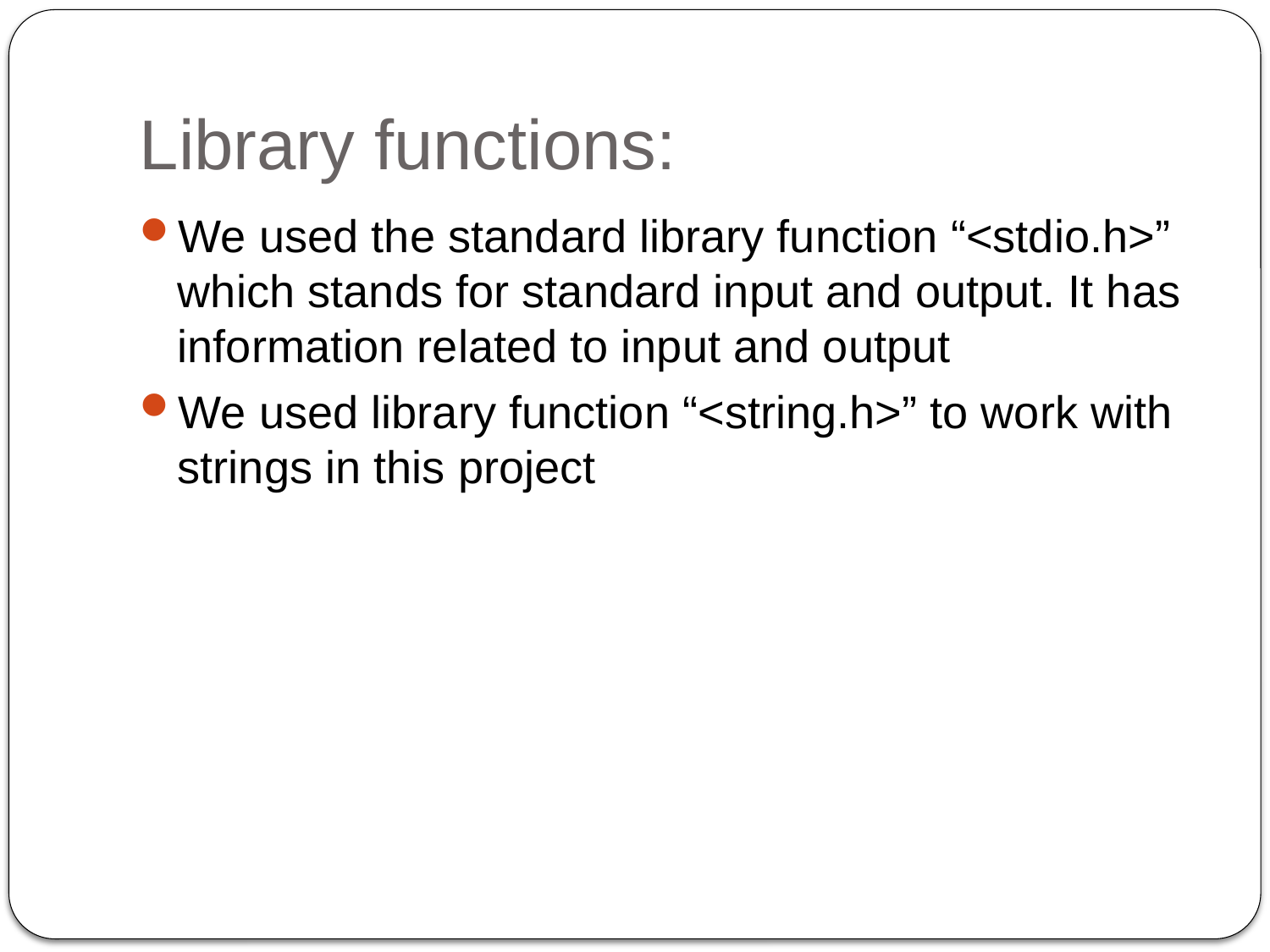

# Library functions:
We used the standard library function “<stdio.h>” which stands for standard input and output. It has information related to input and output
We used library function “<string.h>” to work with strings in this project